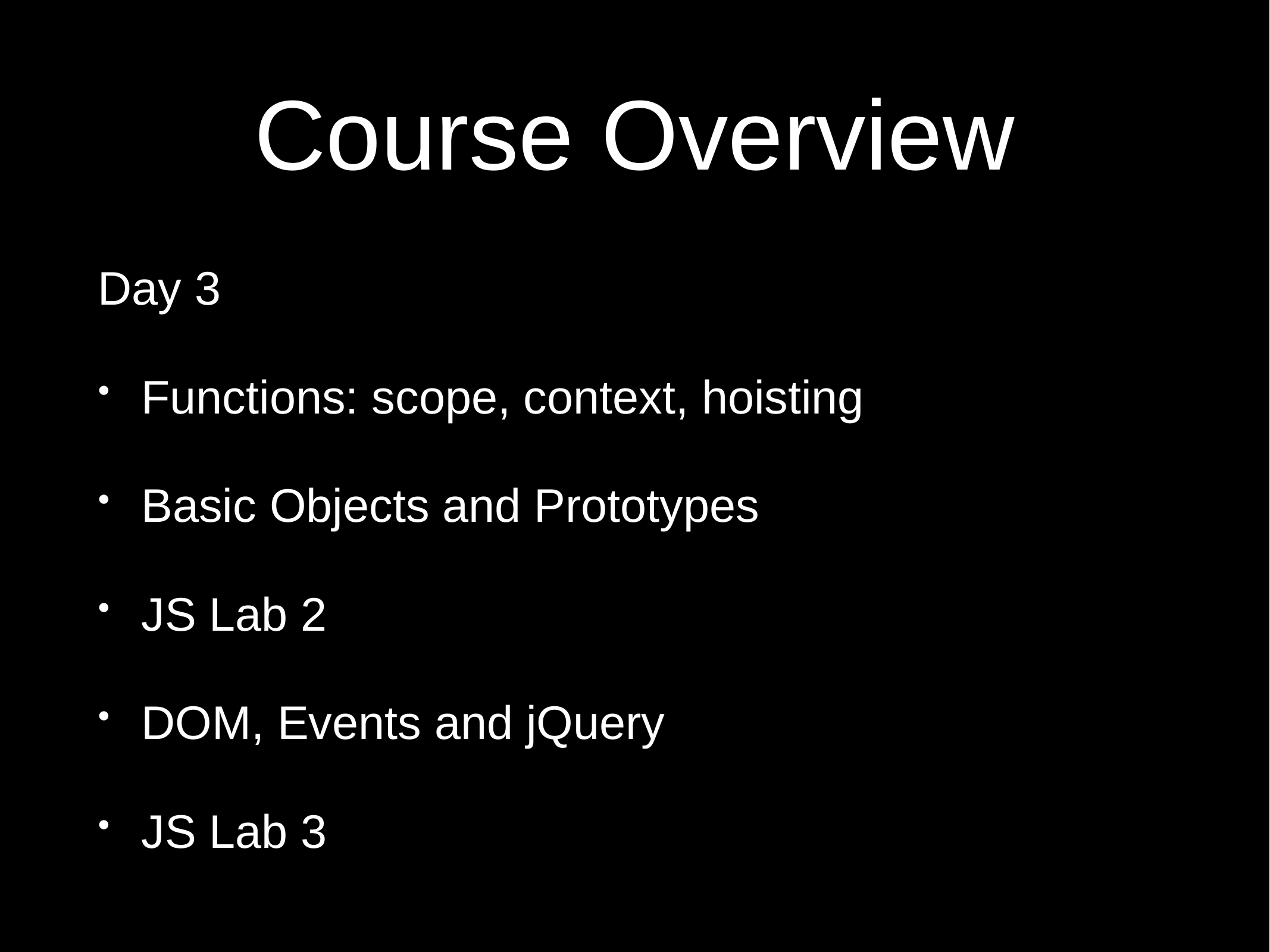

# Course Overview
Day 3
Functions: scope, context, hoisting
Basic Objects and Prototypes
JS Lab 2
DOM, Events and jQuery
JS Lab 3